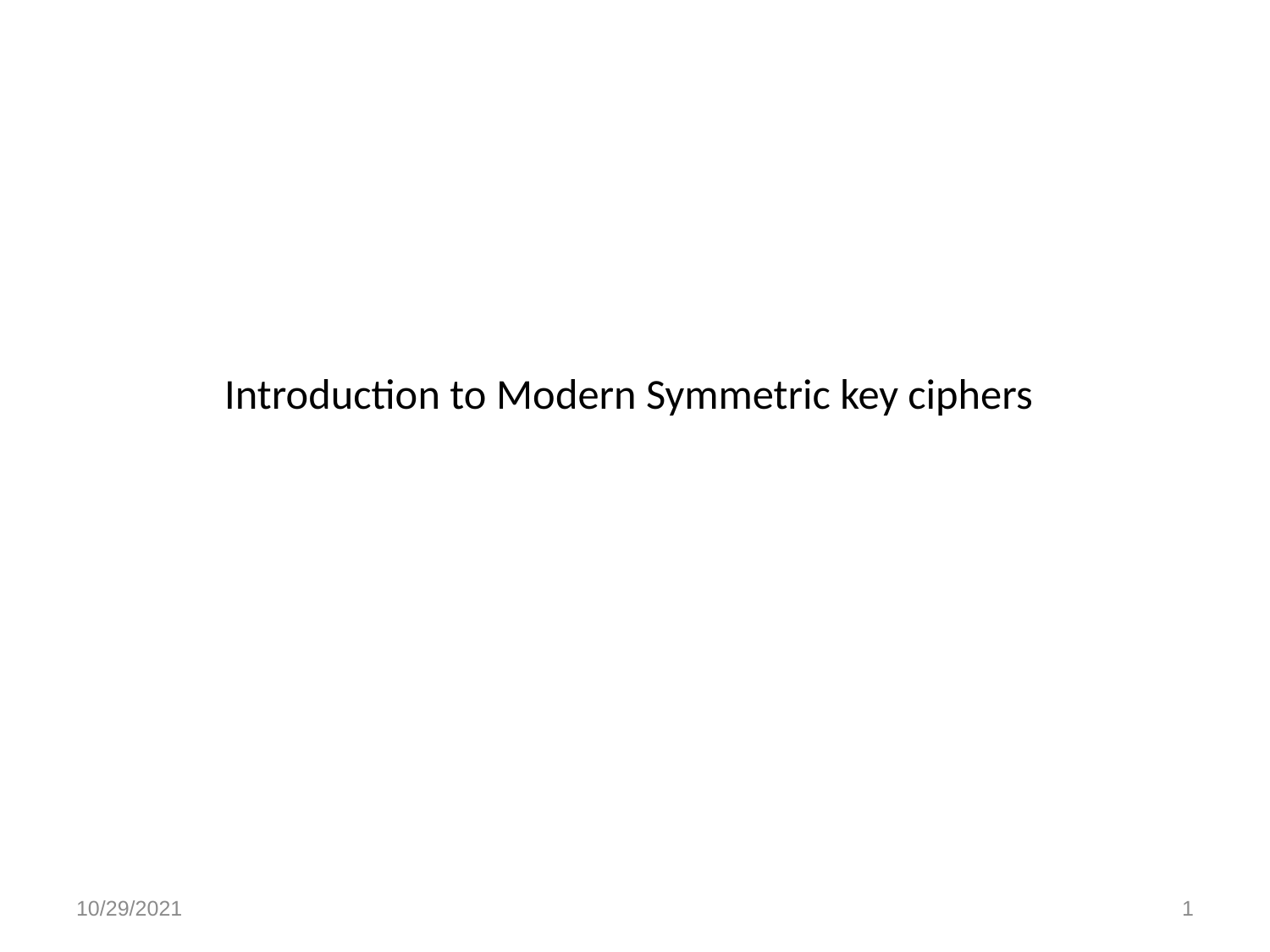

t
# Introduction to Modern Symmetric key ciphers
10/29/2021
1